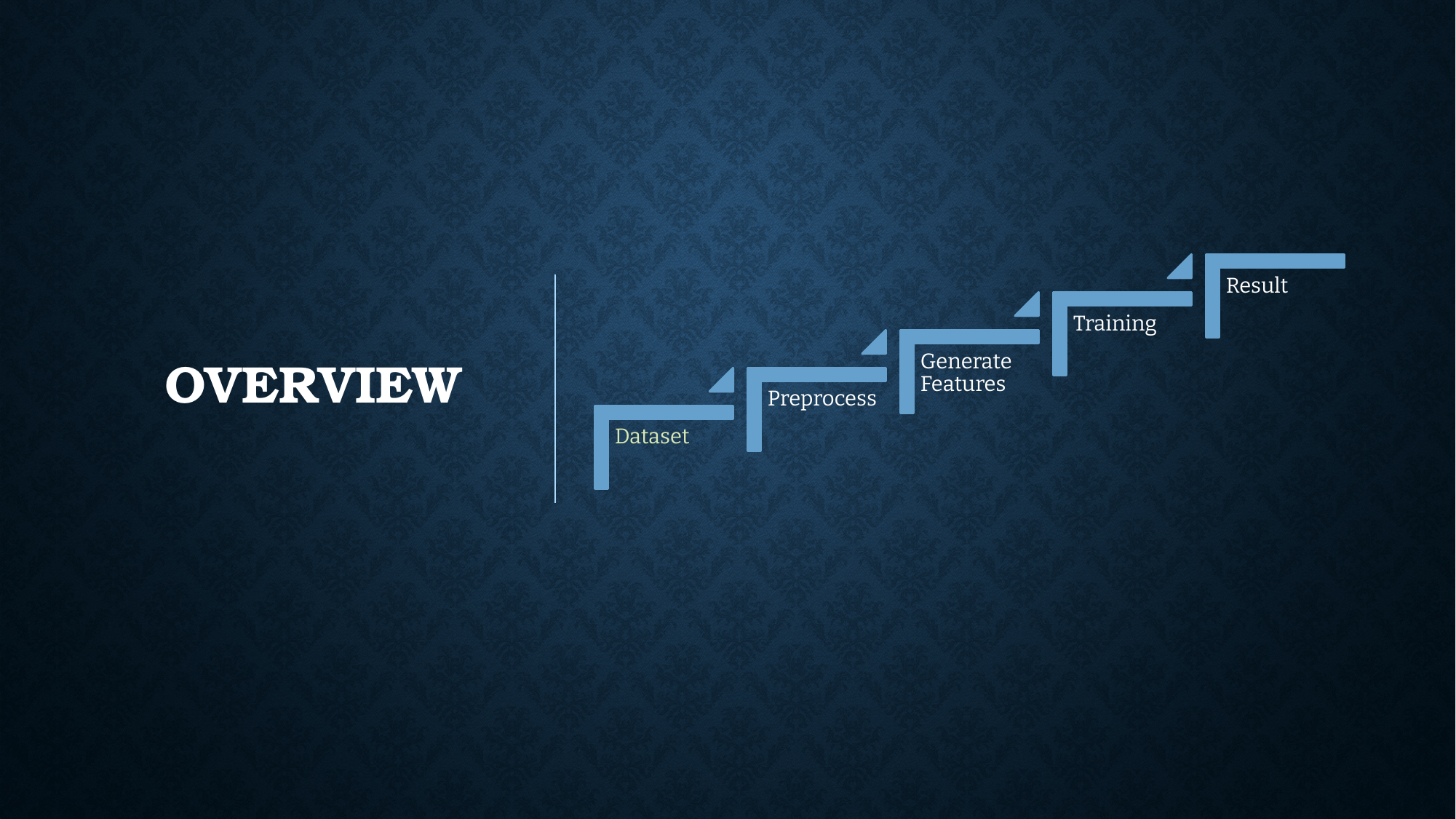

# Overview
Dataset
Preprocess
Generate Features
Training
Result